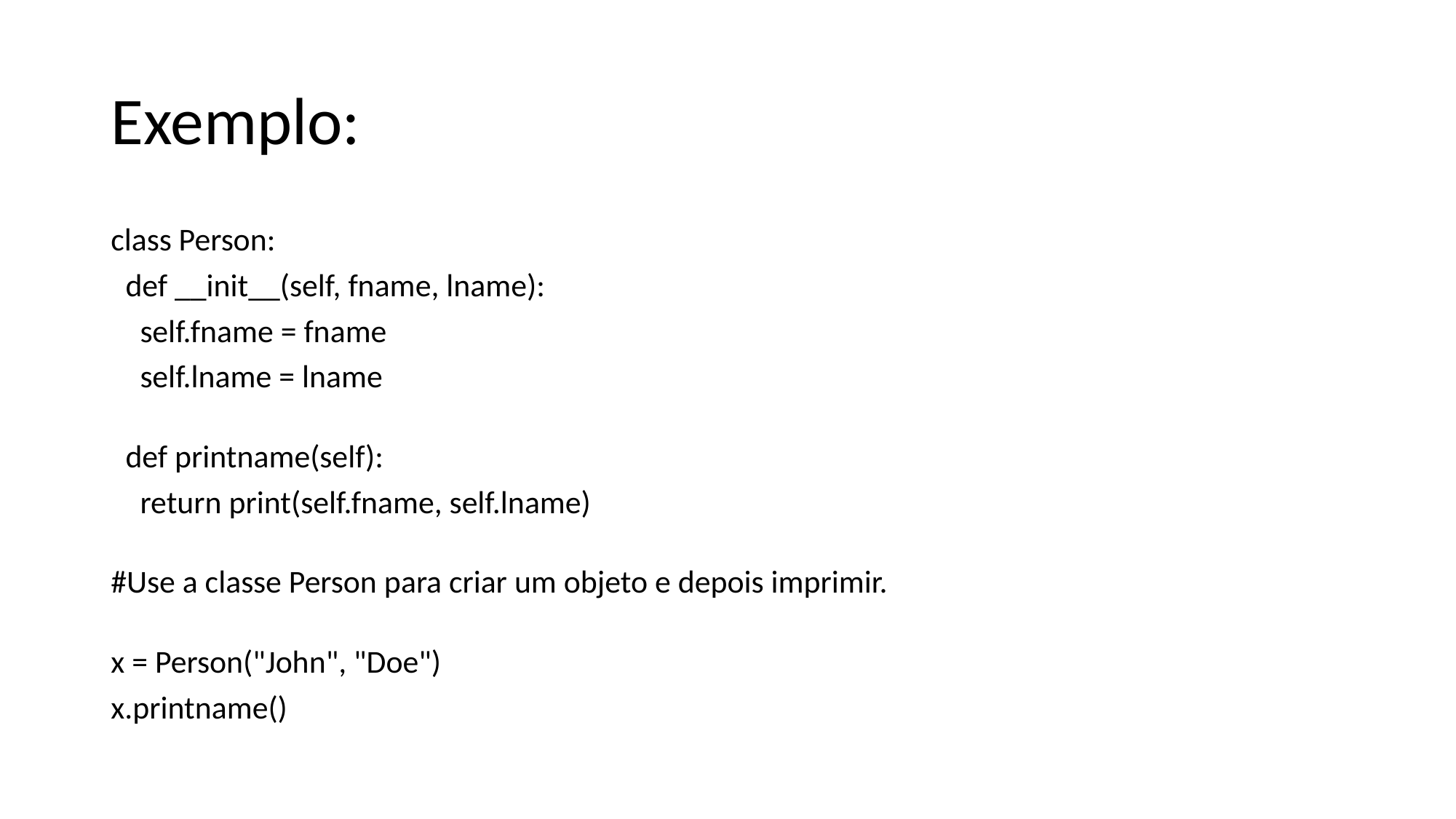

# Exemplo:
class Person:
  def __init__(self, fname, lname):
    self.fname = fname
    self.lname = lname
  def printname(self):
    return print(self.fname, self.lname)
#Use a classe Person para criar um objeto e depois imprimir.
x = Person("John", "Doe")
x.printname()